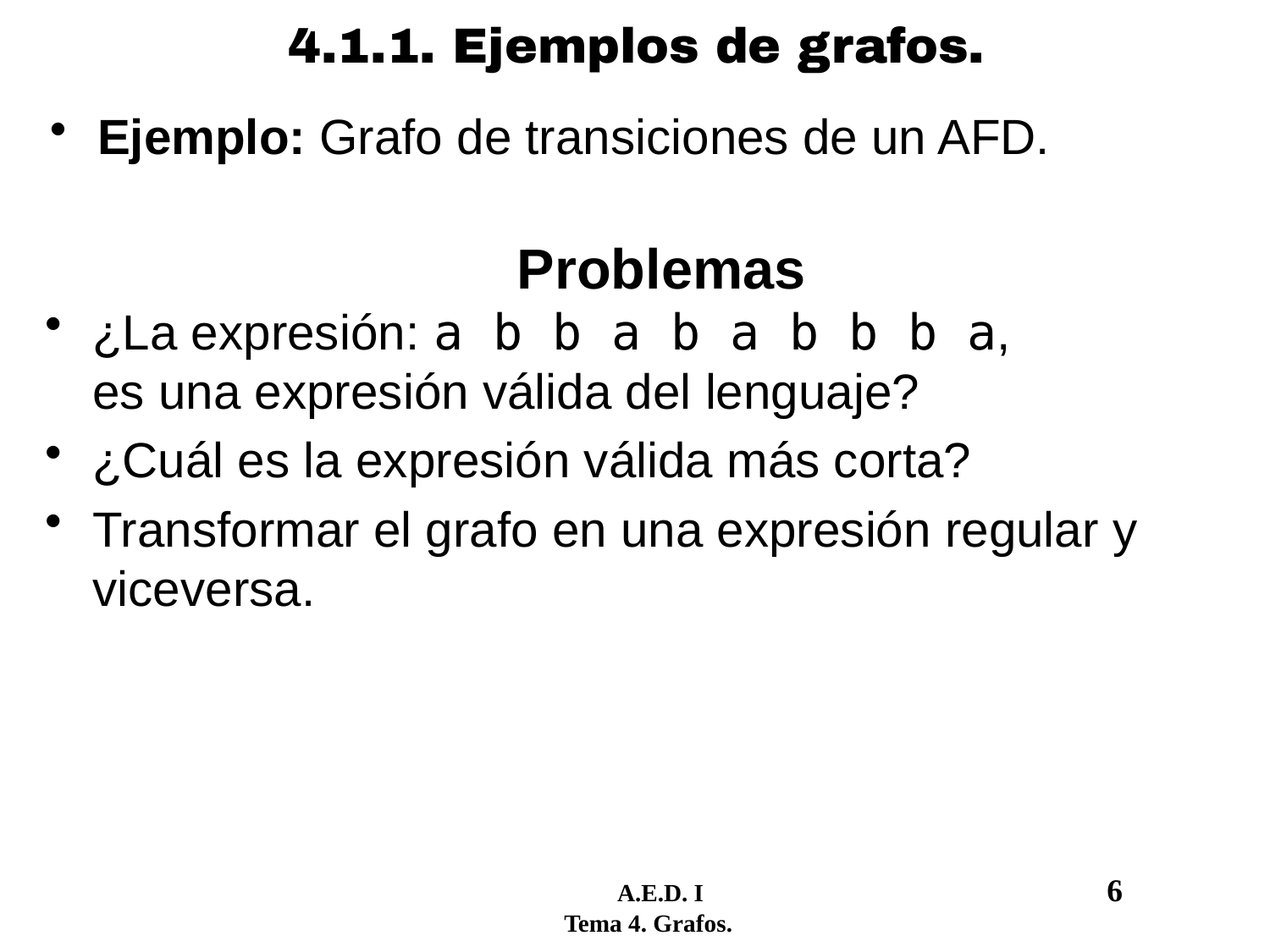

# 4.1.1. Ejemplos de grafos.
Ejemplo: Grafo de transiciones de un AFD.
	Problemas
¿La expresión: a b b a b a b b b a,
es una expresión válida del lenguaje?
¿Cuál es la expresión válida más corta?
Transformar el grafo en una expresión regular y viceversa.
	   A.E.D. I				6
               Tema 4. Grafos.